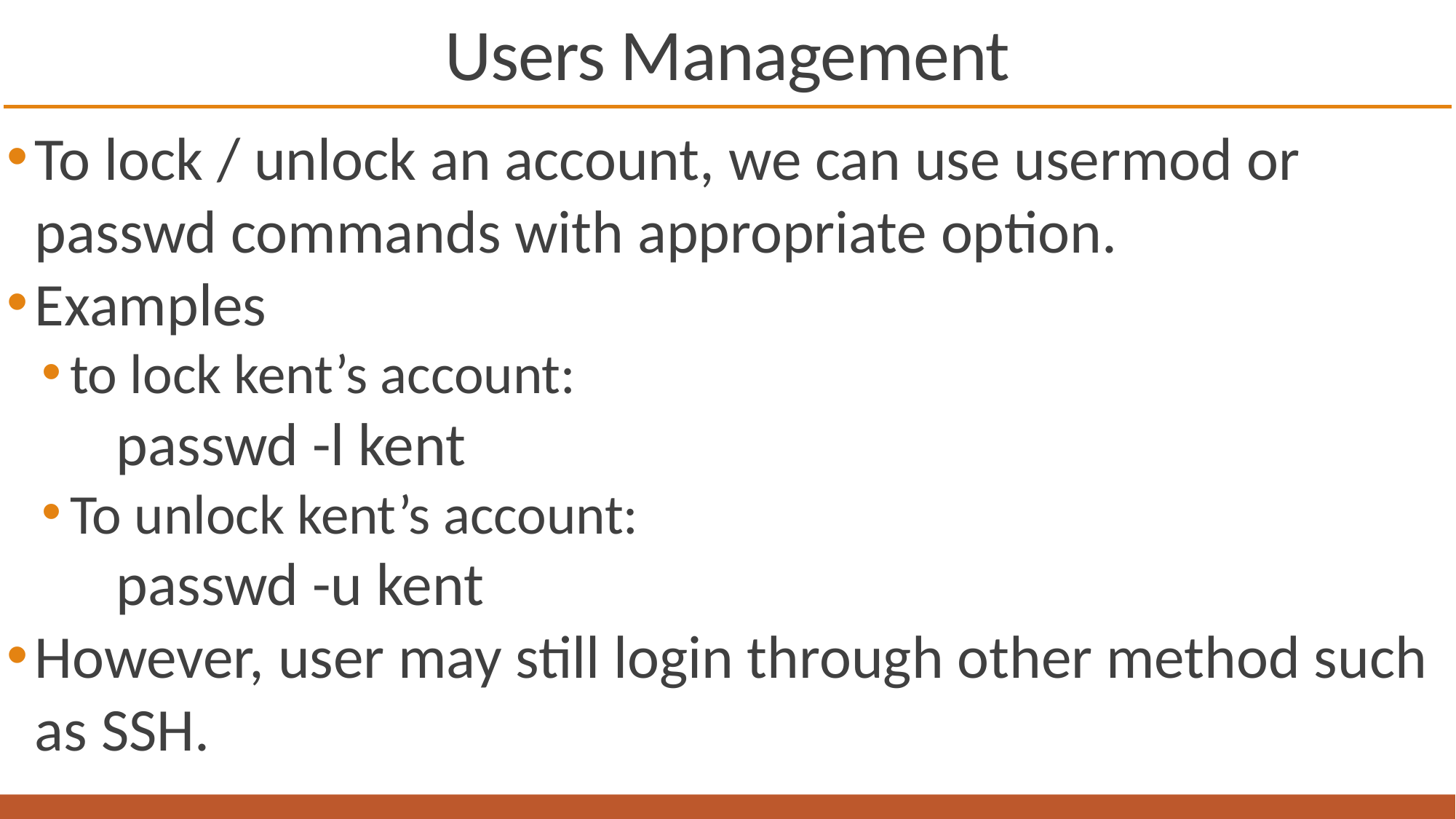

# Users Management
To lock / unlock an account, we can use usermod or passwd commands with appropriate option.
Examples
to lock kent’s account:
	passwd -l kent
To unlock kent’s account:
	passwd -u kent
However, user may still login through other method such as SSH.